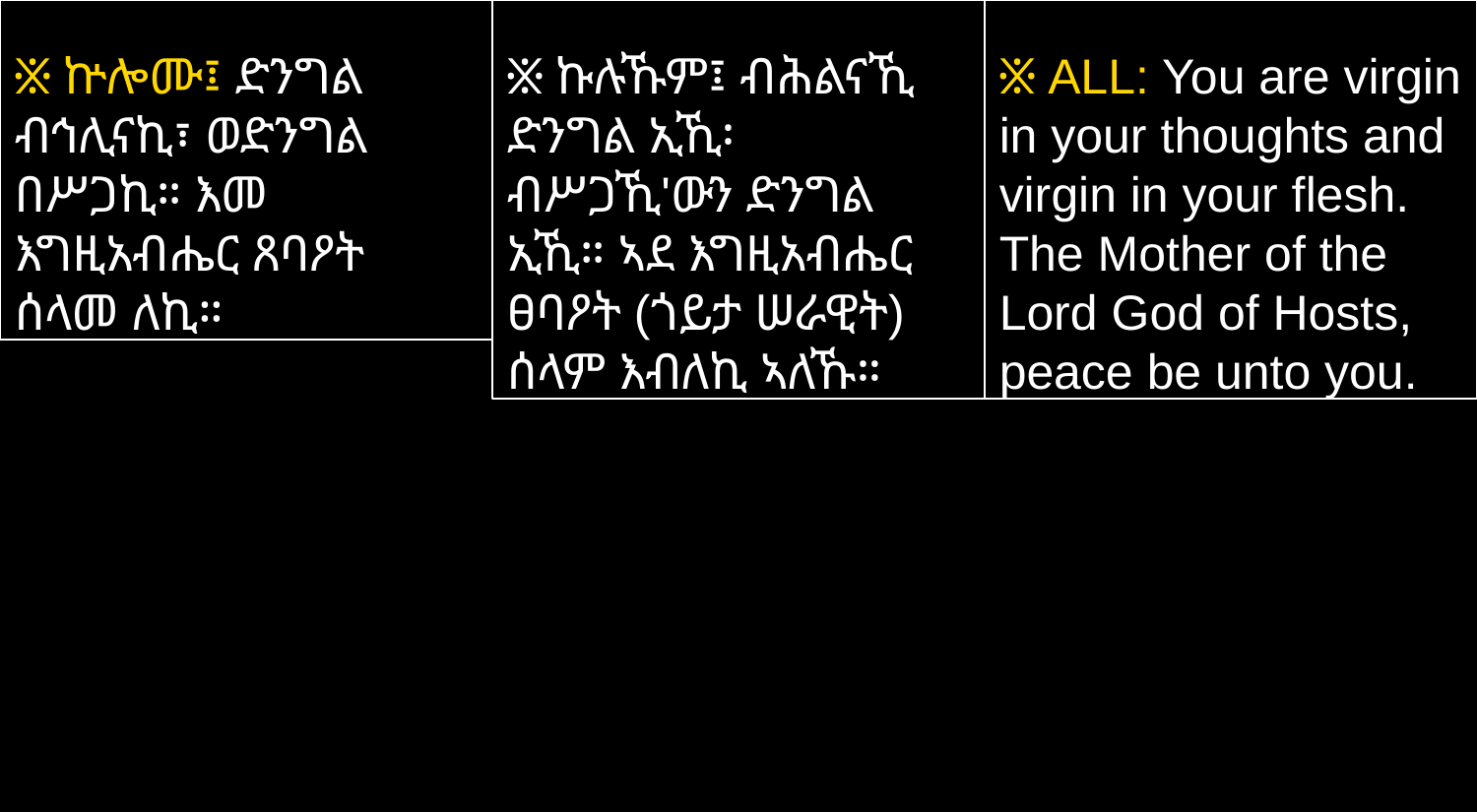

፠ ኵሎሙ፤ ድንግል ብኅሊናኪ፣ ወድንግል በሥጋኪ። እመ እግዚአብሔር ጸባዖት ሰላመ ለኪ።

፠ ኩሉኹም፤ ብሕልናኺ ድንግል ኢኺ፡ ብሥጋኺ'ውን ድንግል ኢኺ። ኣደ እግዚአብሔር ፀባዖት (ጎይታ ሠራዊት) ሰላም እብለኪ ኣለኹ።

፠ ALL: You are virgin in your thoughts and virgin in your flesh. The Mother of the Lord God of Hosts, peace be unto you.